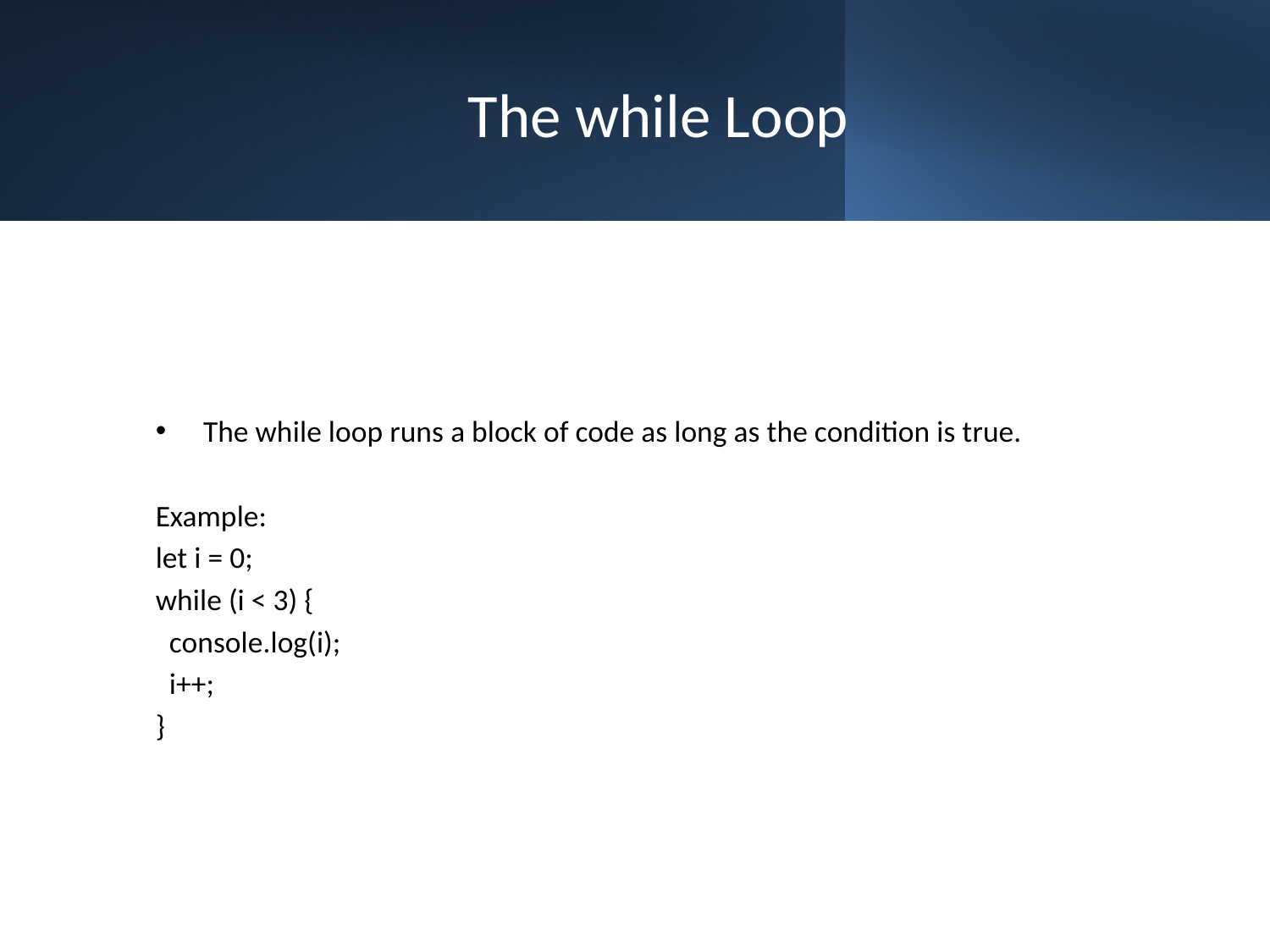

# The while Loop
The while loop runs a block of code as long as the condition is true.

Example:
let i = 0;
while (i < 3) {
  console.log(i);
  i++;
}